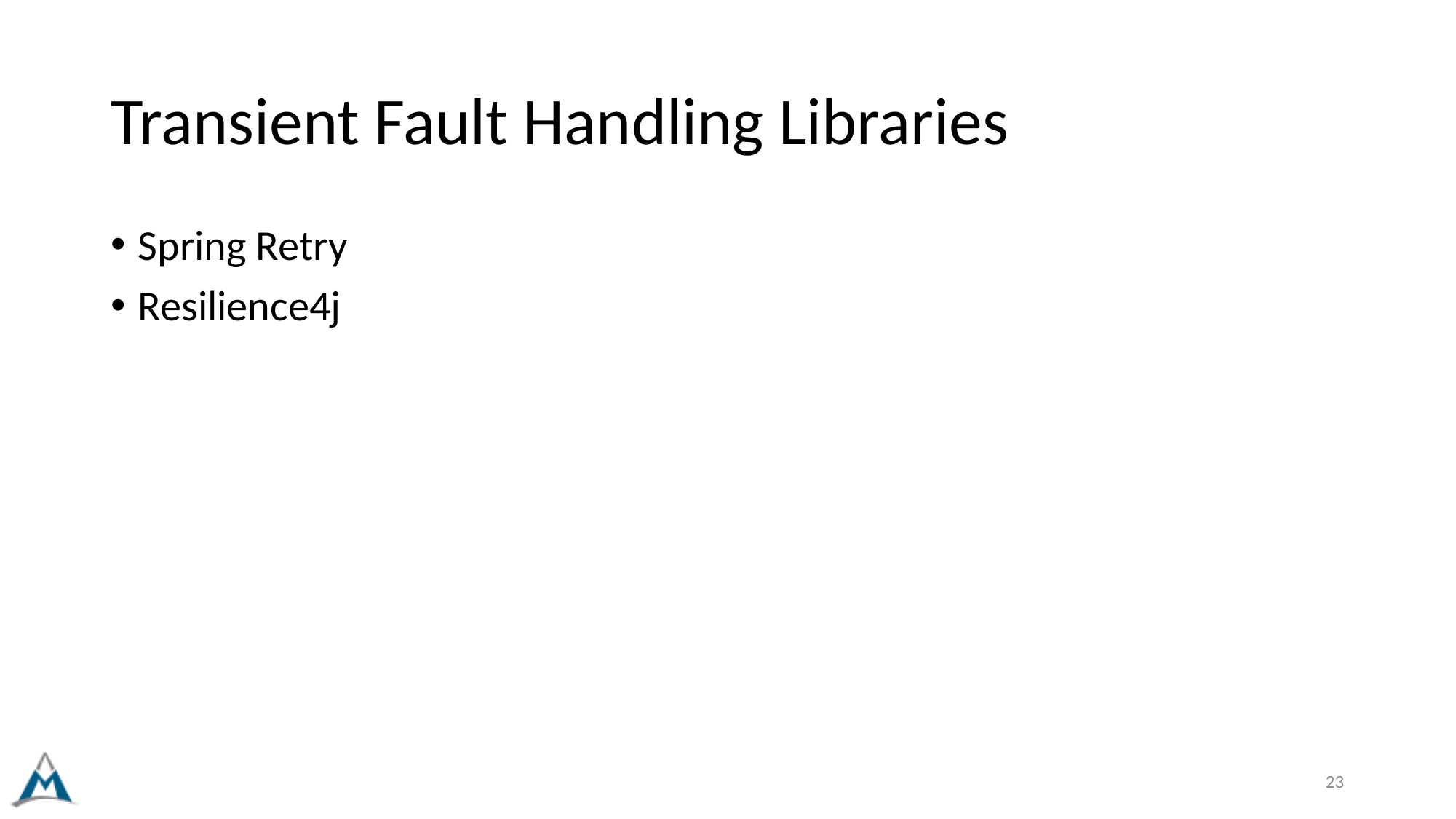

# Transient Fault Handling Libraries
Spring Retry
Resilience4j

23